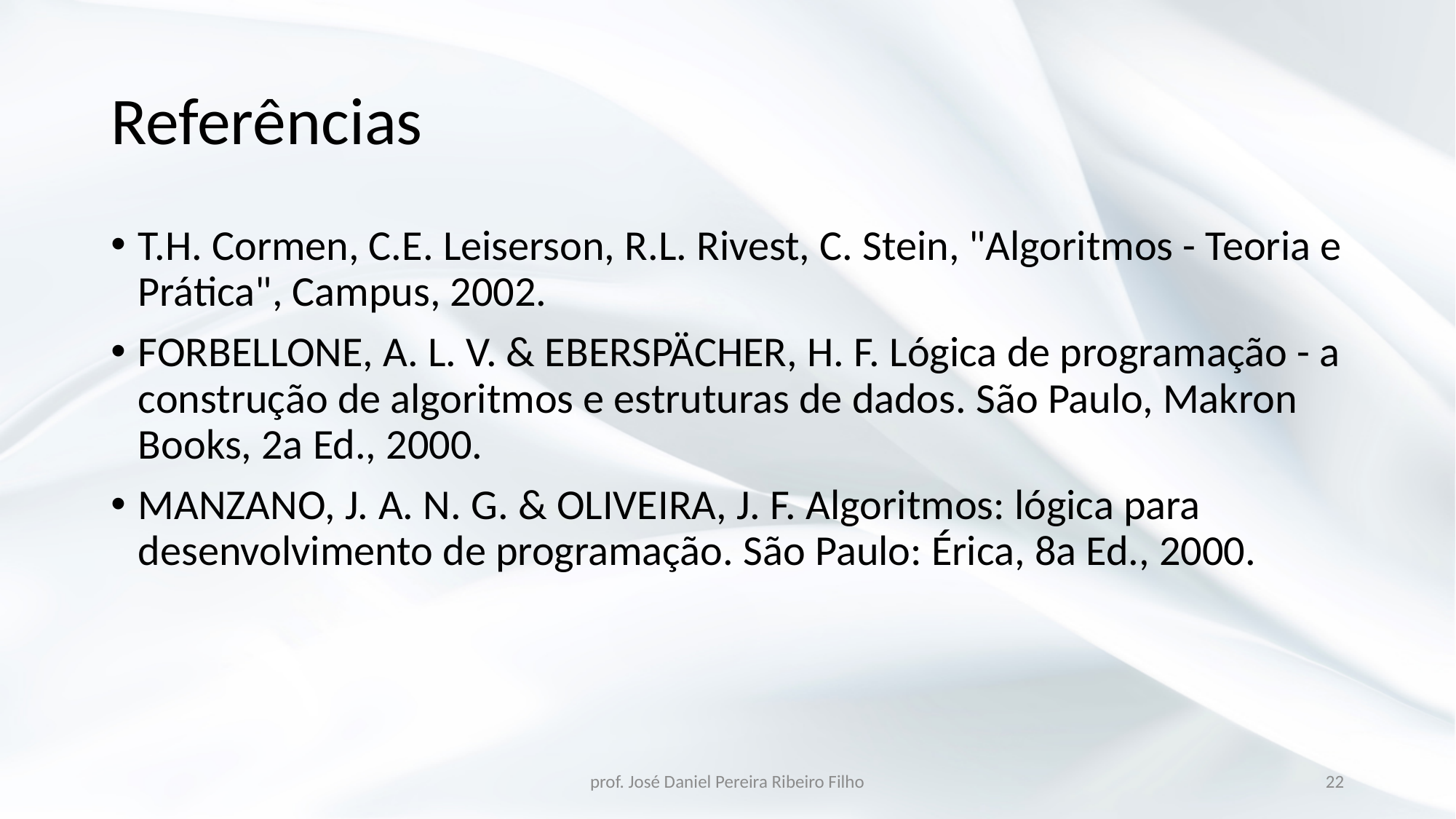

# Referências
T.H. Cormen, C.E. Leiserson, R.L. Rivest, C. Stein, "Algoritmos - Teoria e Prática", Campus, 2002.
FORBELLONE, A. L. V. & EBERSPÄCHER, H. F. Lógica de programação - a construção de algoritmos e estruturas de dados. São Paulo, Makron Books, 2a Ed., 2000.
MANZANO, J. A. N. G. & OLIVEIRA, J. F. Algoritmos: lógica para desenvolvimento de programação. São Paulo: Érica, 8a Ed., 2000.
prof. José Daniel Pereira Ribeiro Filho
22